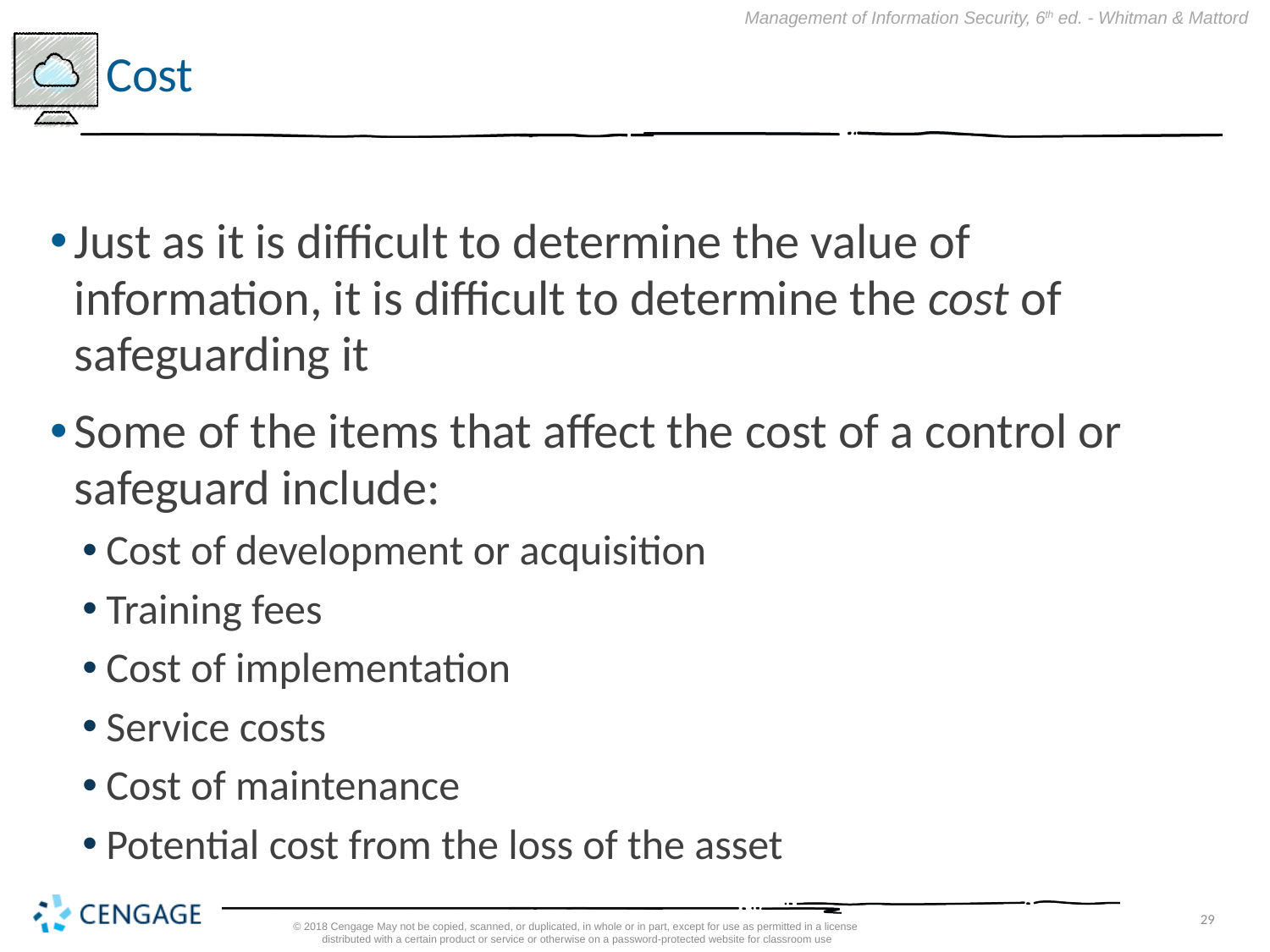

# Cost
Just as it is difficult to determine the value of information, it is difficult to determine the cost of safeguarding it
Some of the items that affect the cost of a control or safeguard include:
Cost of development or acquisition
Training fees
Cost of implementation
Service costs
Cost of maintenance
Potential cost from the loss of the asset